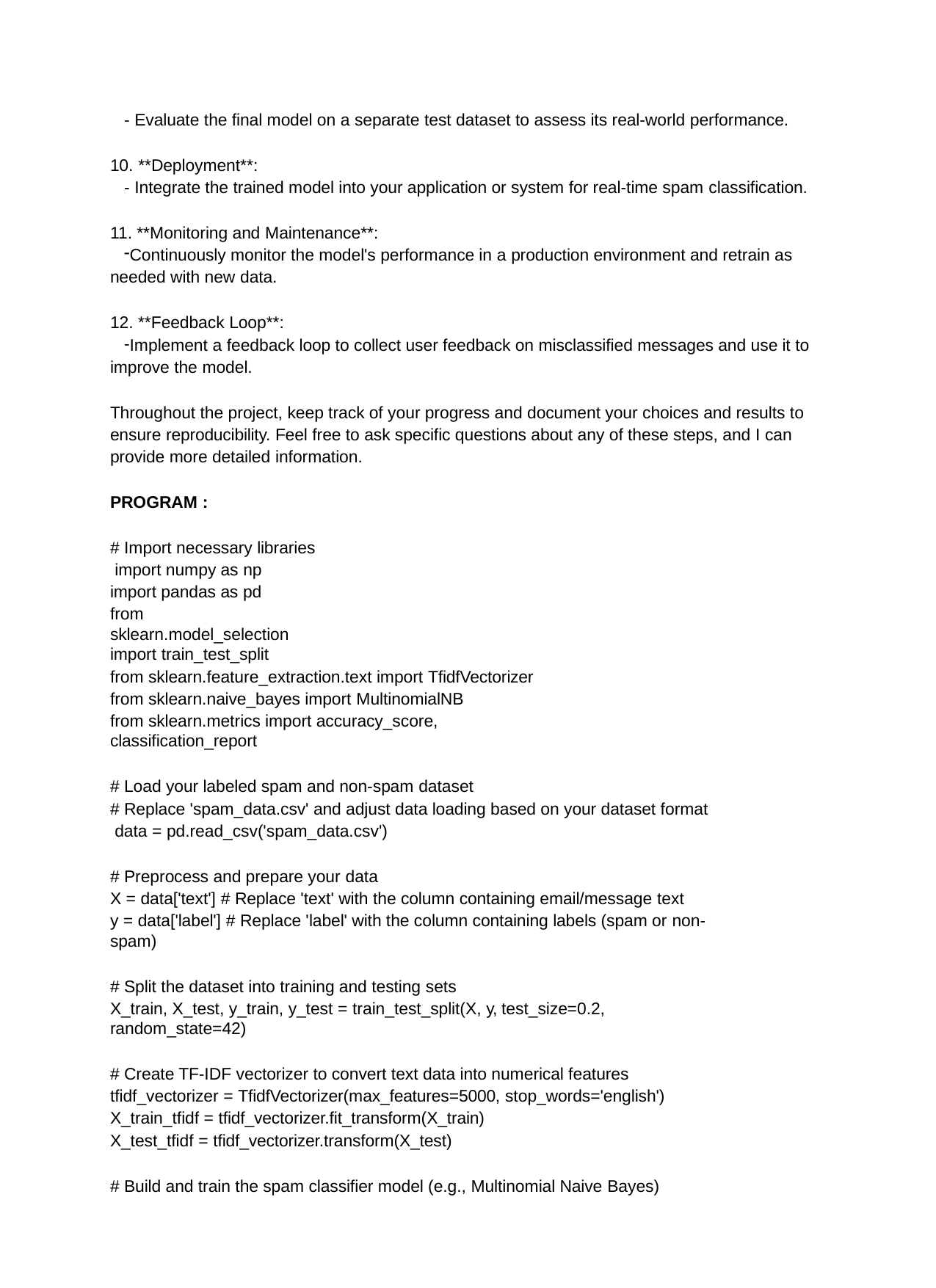

- Evaluate the final model on a separate test dataset to assess its real-world performance.

10. **Deployment**:
- Integrate the trained model into your application or system for real-time spam classification.

**Monitoring and Maintenance**:
Continuously monitor the model's performance in a production environment and retrain as  needed with new data.

**Feedback Loop**:
Implement a feedback loop to collect user feedback on misclassified messages and use it to  improve the model.

Throughout the project, keep track of your progress and document your choices and results to  ensure reproducibility. Feel free to ask specific questions about any of these steps, and I can  provide more detailed information.

PROGRAM :

# Import necessary libraries  import numpy as np
import pandas as pd
from sklearn.model_selection import train_test_split
from sklearn.feature_extraction.text import TfidfVectorizer  from sklearn.naive_bayes import MultinomialNB
from sklearn.metrics import accuracy_score, classification_report

# Load your labeled spam and non-spam dataset
# Replace 'spam_data.csv' and adjust data loading based on your dataset format  data = pd.read_csv('spam_data.csv')

# Preprocess and prepare your data
X = data['text'] # Replace 'text' with the column containing email/message text
y = data['label'] # Replace 'label' with the column containing labels (spam or non-spam)

# Split the dataset into training and testing sets
X_train, X_test, y_train, y_test = train_test_split(X, y, test_size=0.2, random_state=42)

# Create TF-IDF vectorizer to convert text data into numerical features  tfidf_vectorizer = TfidfVectorizer(max_features=5000, stop_words='english')  X_train_tfidf = tfidf_vectorizer.fit_transform(X_train)
X_test_tfidf = tfidf_vectorizer.transform(X_test)

# Build and train the spam classifier model (e.g., Multinomial Naive Bayes)